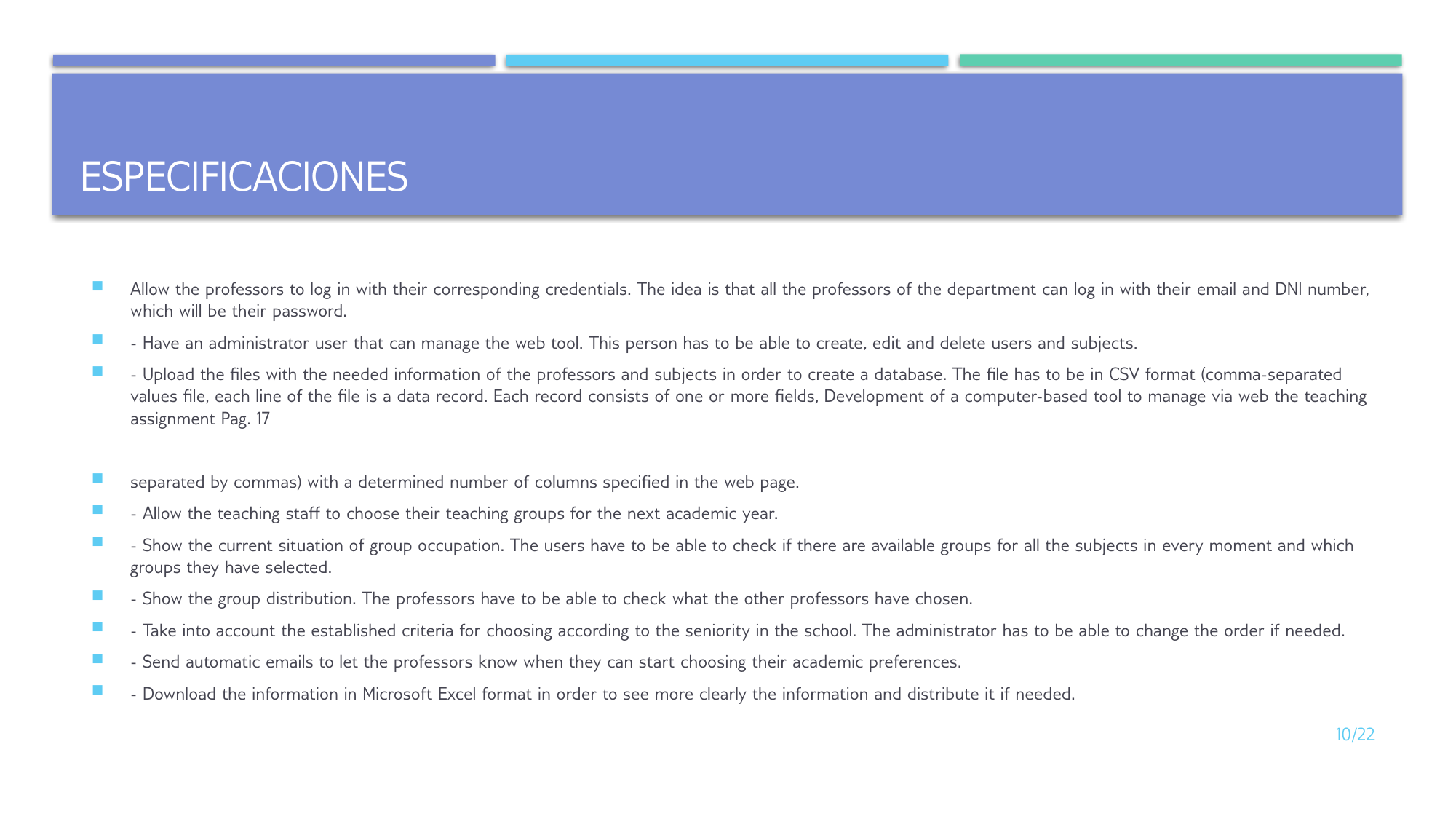

# ESPECIFICACIONES
Allow the professors to log in with their corresponding credentials. The idea is that all the professors of the department can log in with their email and DNI number, which will be their password.
- Have an administrator user that can manage the web tool. This person has to be able to create, edit and delete users and subjects.
- Upload the files with the needed information of the professors and subjects in order to create a database. The file has to be in CSV format (comma-separated values file, each line of the file is a data record. Each record consists of one or more fields, Development of a computer-based tool to manage via web the teaching assignment Pag. 17

separated by commas) with a determined number of columns specified in the web page.
- Allow the teaching staff to choose their teaching groups for the next academic year.
- Show the current situation of group occupation. The users have to be able to check if there are available groups for all the subjects in every moment and which groups they have selected.
- Show the group distribution. The professors have to be able to check what the other professors have chosen.
- Take into account the established criteria for choosing according to the seniority in the school. The administrator has to be able to change the order if needed.
- Send automatic emails to let the professors know when they can start choosing their academic preferences.
- Download the information in Microsoft Excel format in order to see more clearly the information and distribute it if needed.
10/22